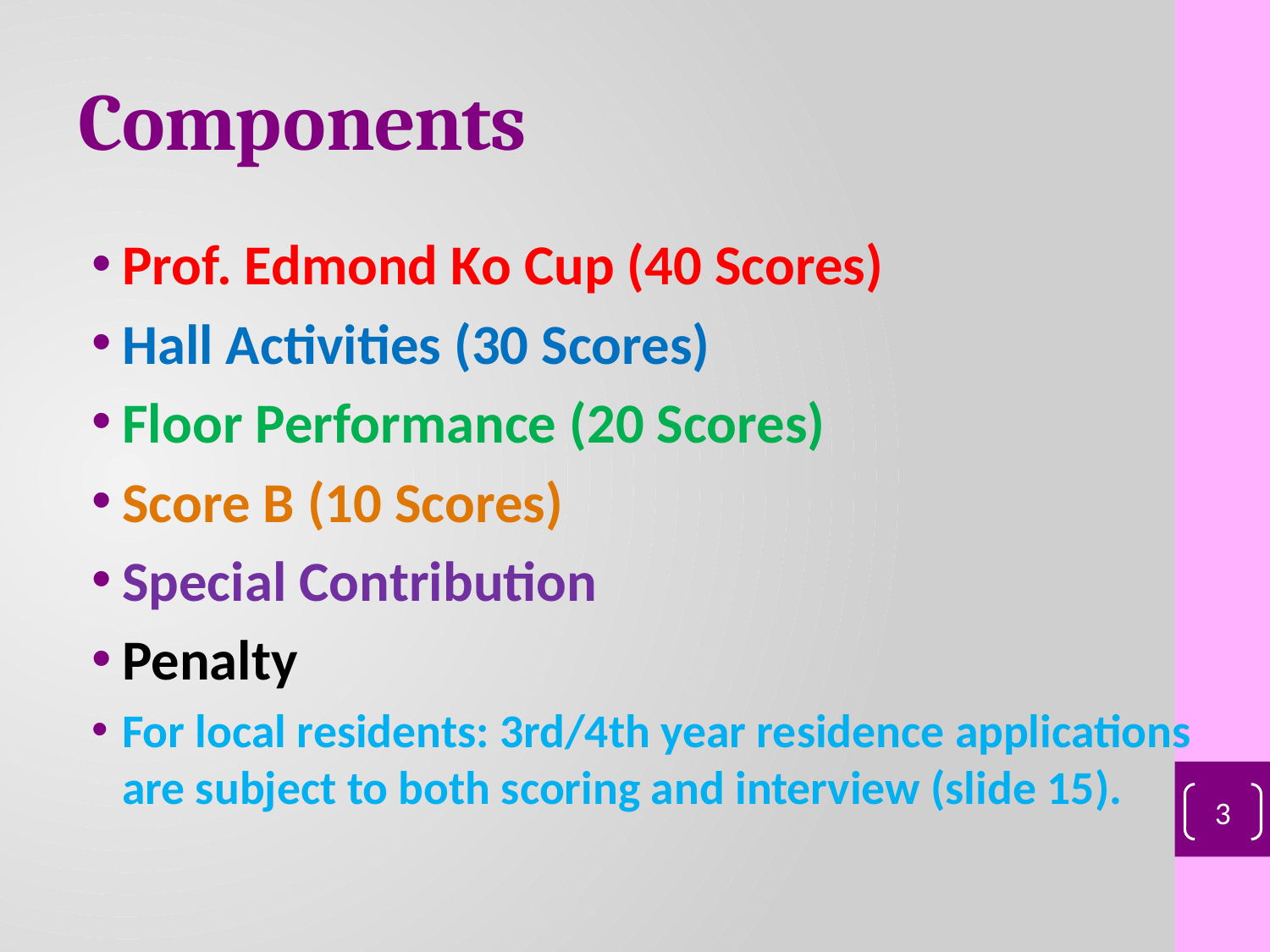

# Components
Prof. Edmond Ko Cup (40 Scores)
Hall Activities (30 Scores)
Floor Performance (20 Scores)
Score B (10 Scores)
Special Contribution
Penalty
For local residents: 3rd/4th year residence applications are subject to both scoring and interview (slide 15).
3